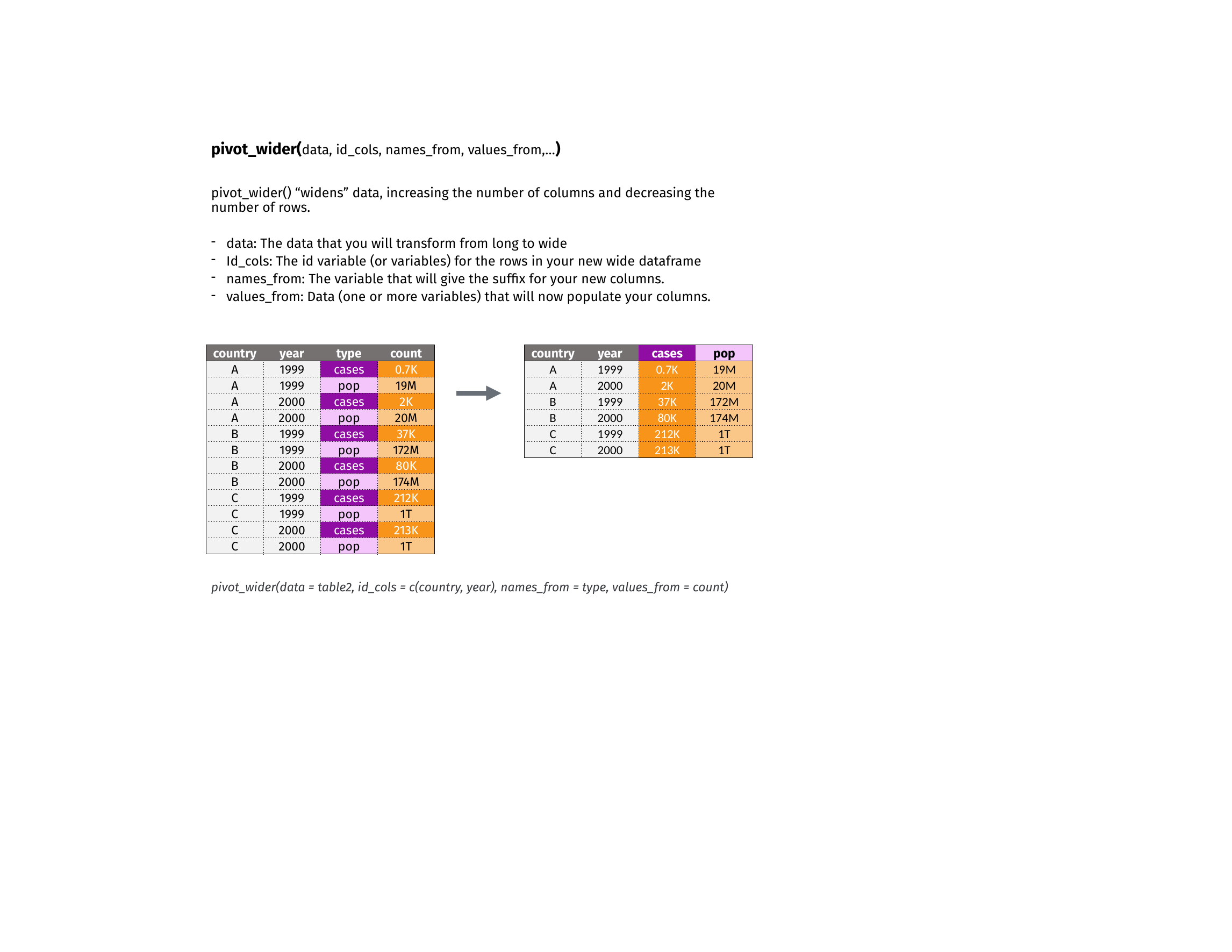

pivot_wider(data, id_cols, names_from, values_from,…)

pivot_wider() “widens” data, increasing the number of columns and decreasing the number of rows.

data: The data that you will transform from long to wide
Id_cols: The id variable (or variables) for the rows in your new wide dataframe
names_from: The variable that will give the suffix for your new columns.
values_from: Data (one or more variables) that will now populate your columns.

| country | year | type | count |
| --- | --- | --- | --- |
| A | 1999 | cases | 0.7K |
| A | 1999 | pop | 19M |
| A | 2000 | cases | 2K |
| A | 2000 | pop | 20M |
| B | 1999 | cases | 37K |
| B | 1999 | pop | 172M |
| B | 2000 | cases | 80K |
| B | 2000 | pop | 174M |
| C | 1999 | cases | 212K |
| C | 1999 | pop | 1T |
| C | 2000 | cases | 213K |
| C | 2000 | pop | 1T |
| country | year | cases | pop |
| --- | --- | --- | --- |
| A | 1999 | 0.7K | 19M |
| A | 2000 | 2K | 20M |
| B | 1999 | 37K | 172M |
| B | 2000 | 80K | 174M |
| C | 1999 | 212K | 1T |
| C | 2000 | 213K | 1T |
pivot_wider(data = table2, id_cols = c(country, year), names_from = type, values_from = count)